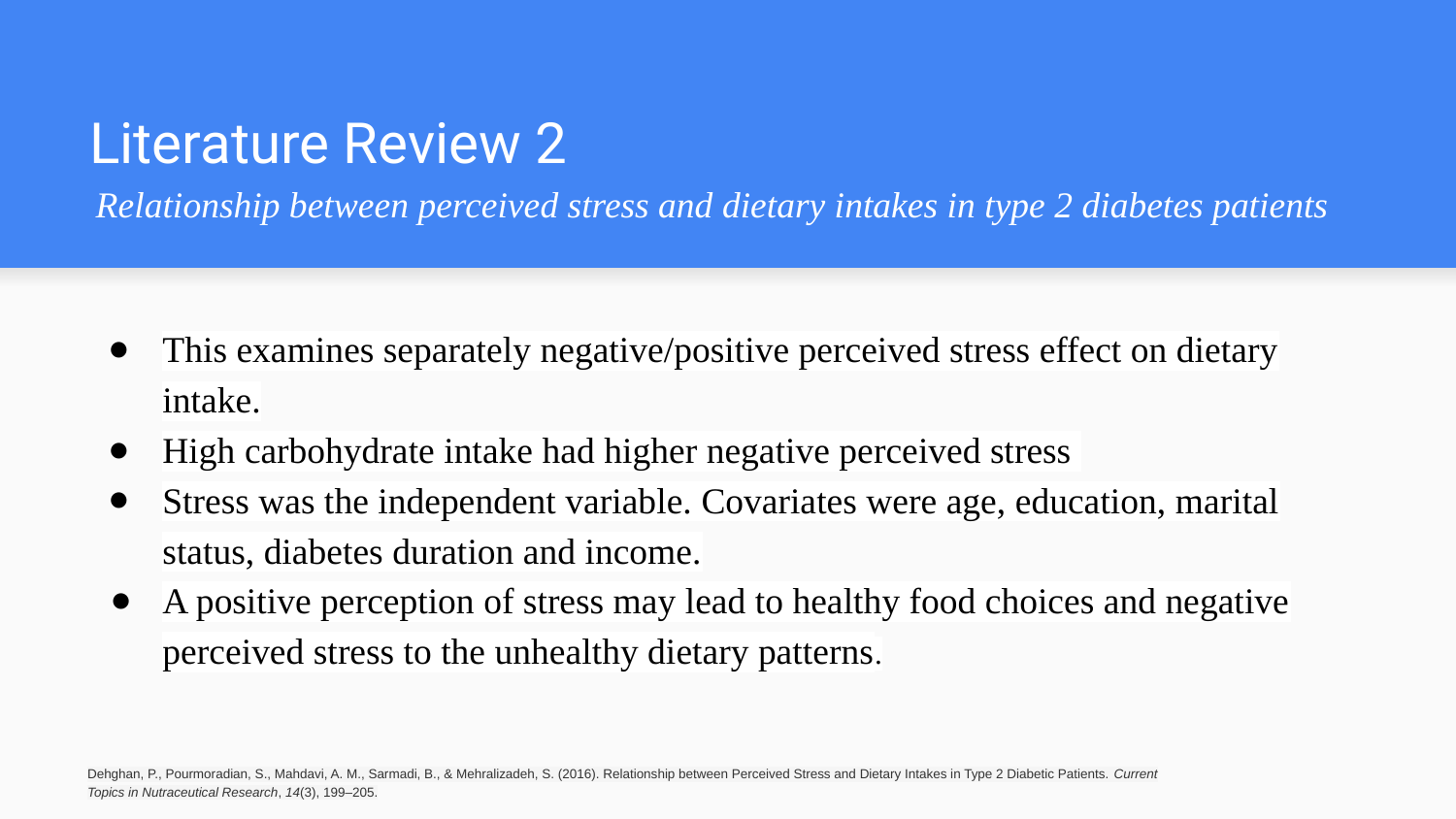

# Literature Review 2
 Relationship between perceived stress and dietary intakes in type 2 diabetes patients
This examines separately negative/positive perceived stress effect on dietary intake.
High carbohydrate intake had higher negative perceived stress
Stress was the independent variable. Covariates were age, education, marital status, diabetes duration and income.
A positive perception of stress may lead to healthy food choices and negative perceived stress to the unhealthy dietary patterns.
Dehghan, P., Pourmoradian, S., Mahdavi, A. M., Sarmadi, B., & Mehralizadeh, S. (2016). Relationship between Perceived Stress and Dietary Intakes in Type 2 Diabetic Patients. Current Topics in Nutraceutical Research, 14(3), 199–205.